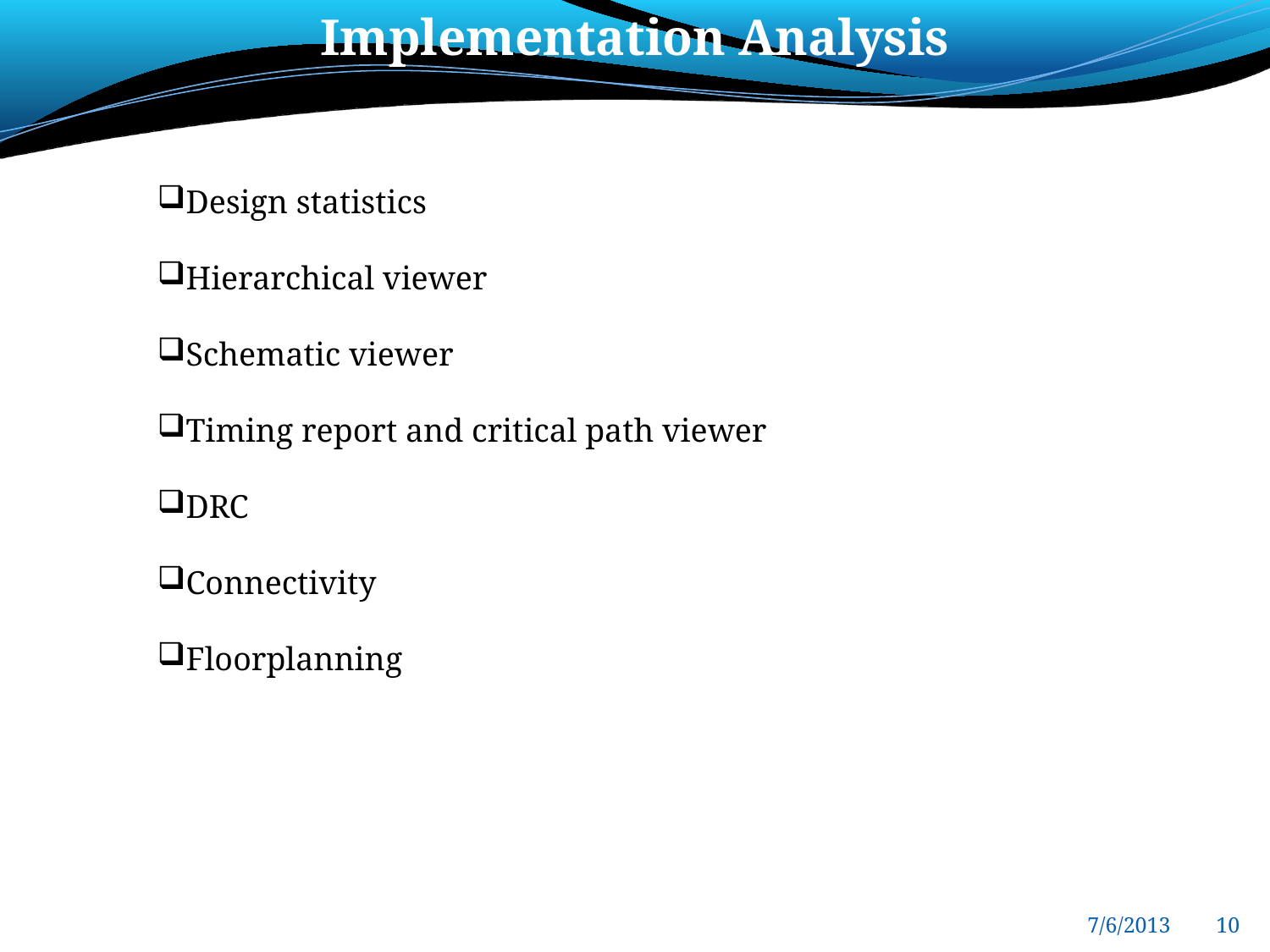

Implementation Analysis
Design statistics

Hierarchical viewer

Schematic viewer

Timing report and critical path viewer

DRC

Connectivity

Floorplanning

7/6/2013
10